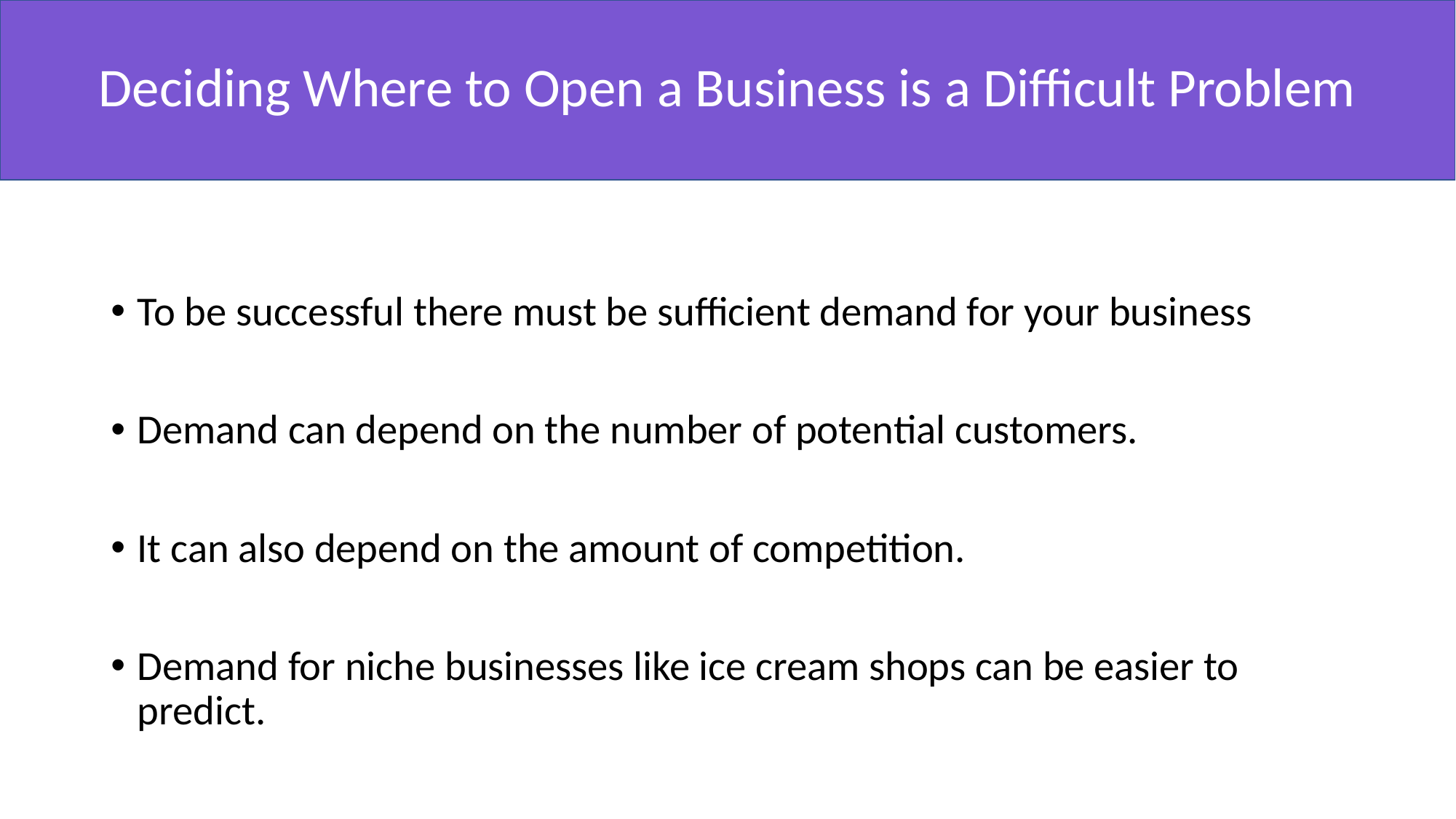

# Deciding Where to Open a Business is a Difficult Problem

To be successful there must be sufficient demand for your business

Demand can depend on the number of potential customers.

It can also depend on the amount of competition.

Demand for niche businesses like ice cream shops can be easier to predict.